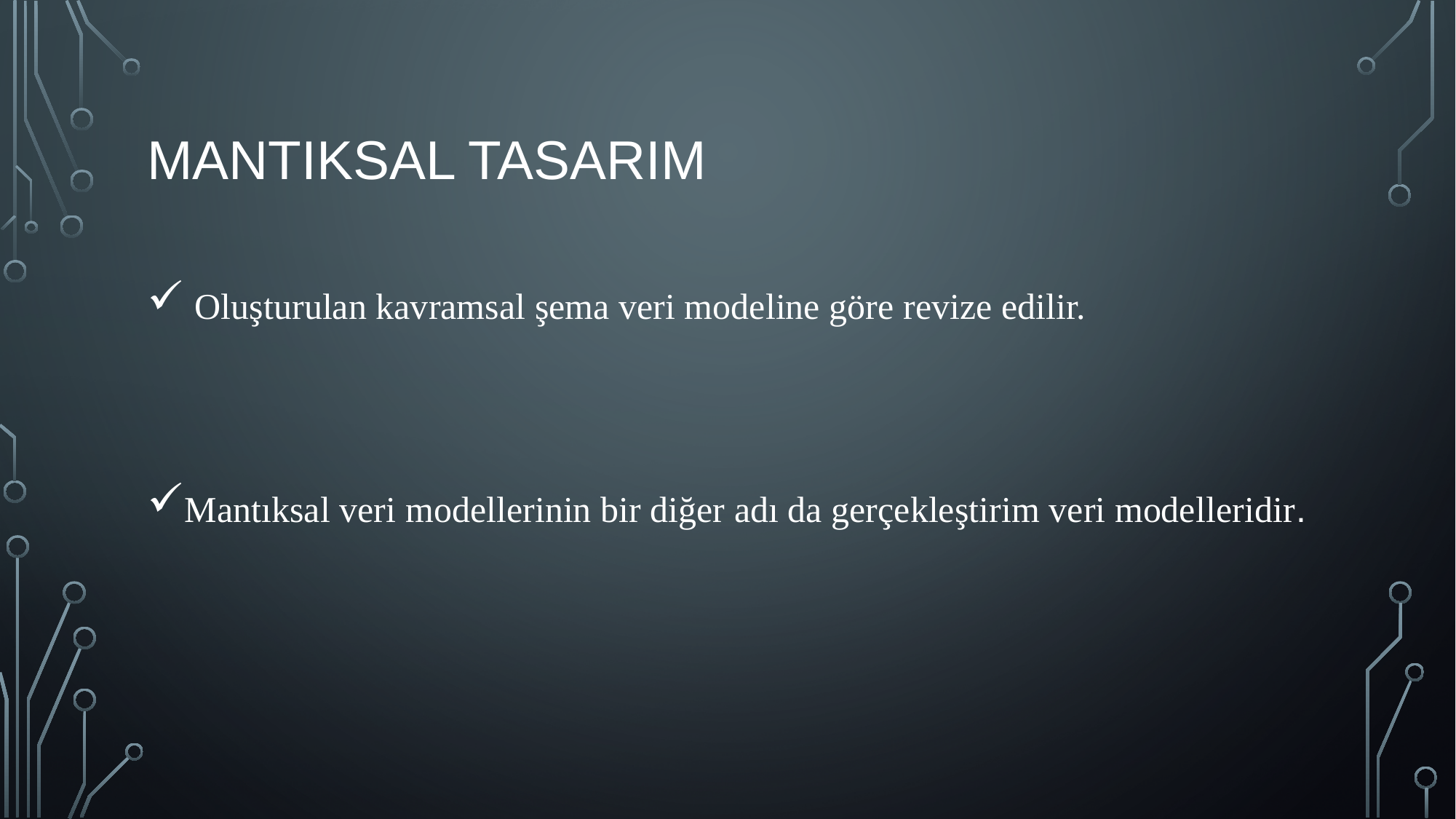

# MANTIKSAL TASARIM
 Oluşturulan kavramsal şema veri modeline göre revize edilir.

Mantıksal veri modellerinin bir diğer adı da gerçekleştirim veri modelleridir.